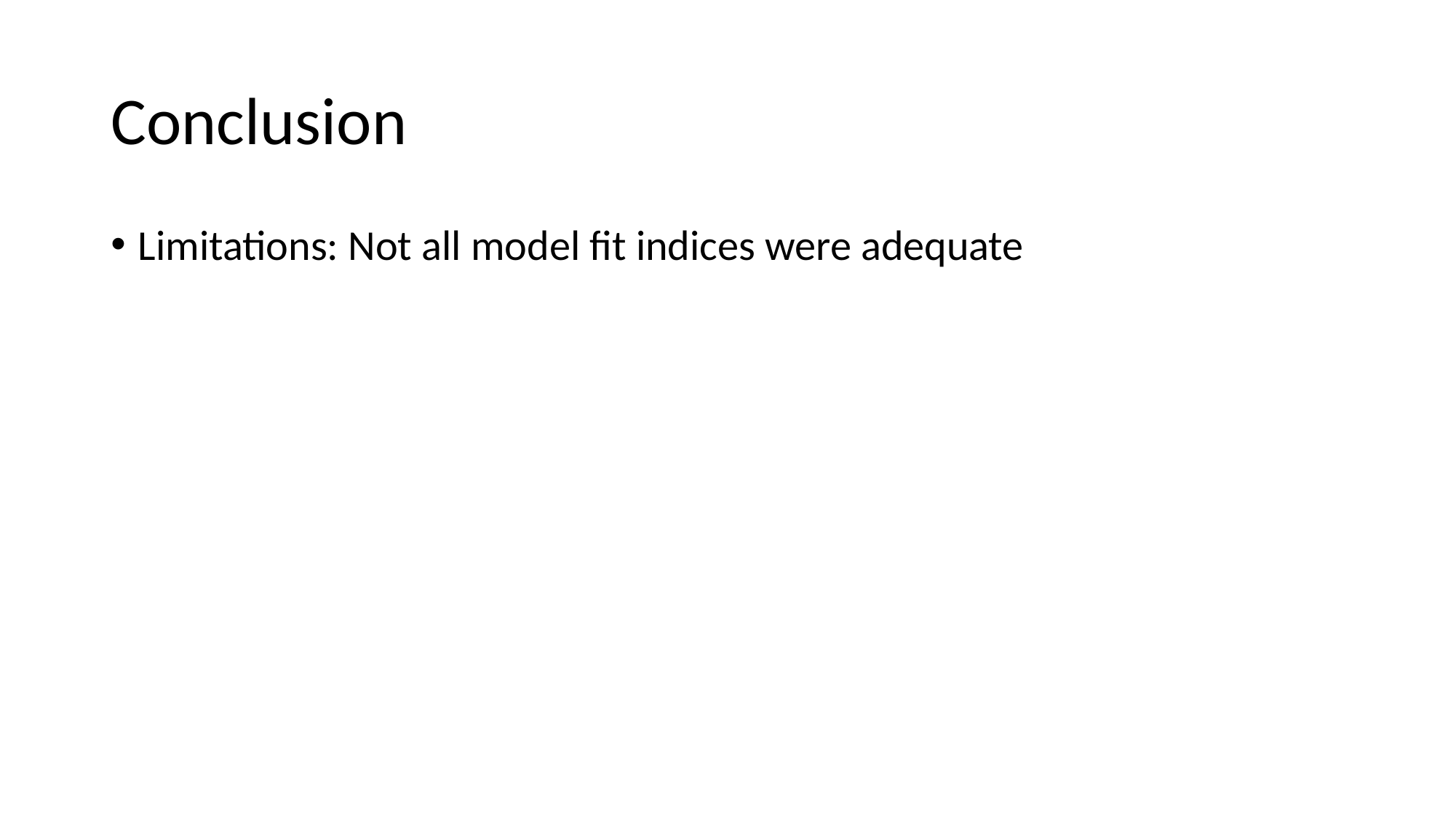

# Conclusion
Limitations: Not all model fit indices were adequate